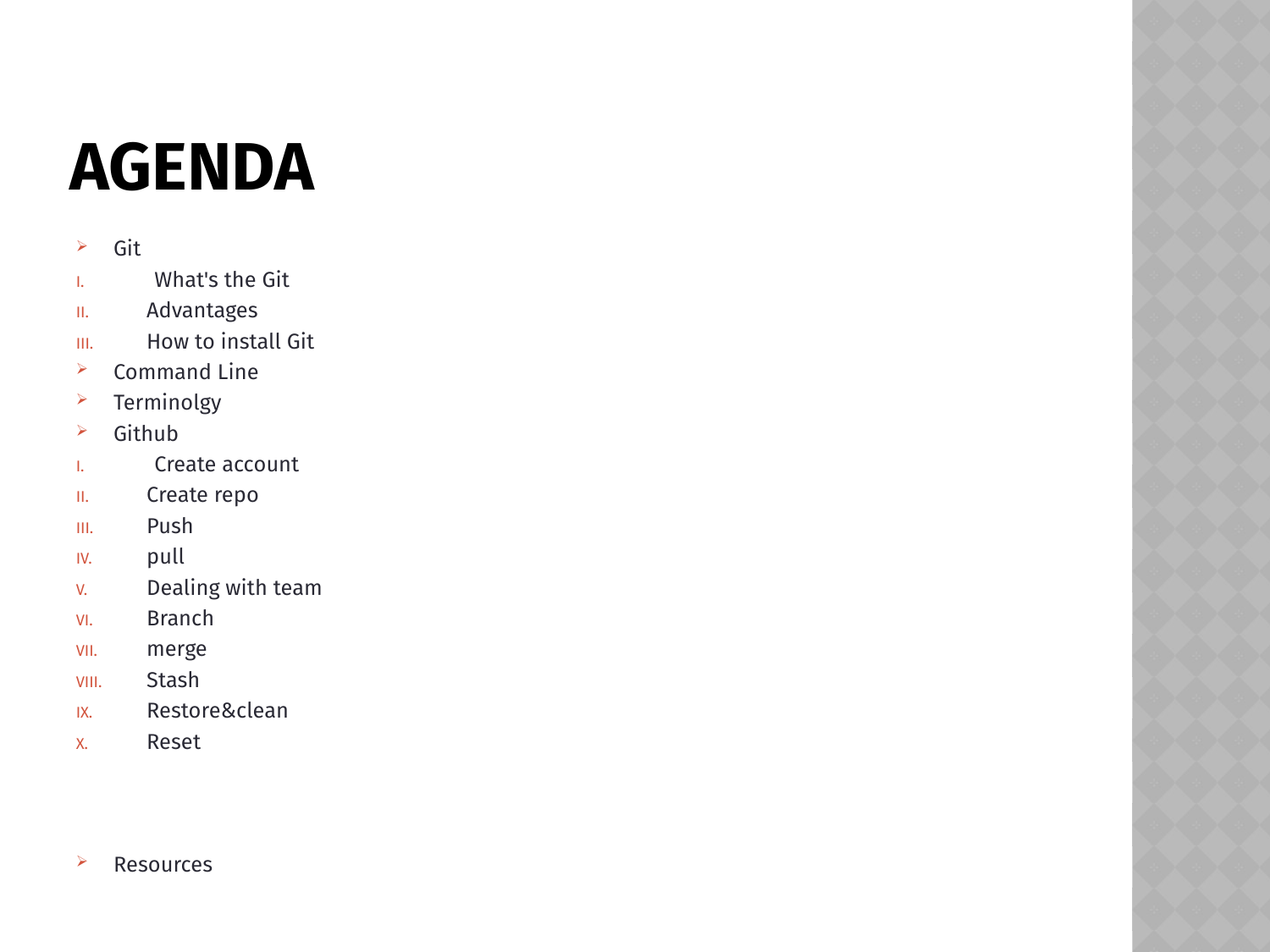

# Agenda
Git
What's the Git
Advantages
How to install Git
Command Line
Terminolgy
Github
Create account
Create repo
Push
pull
Dealing with team
Branch
merge
Stash
Restore&clean
Reset

Resources